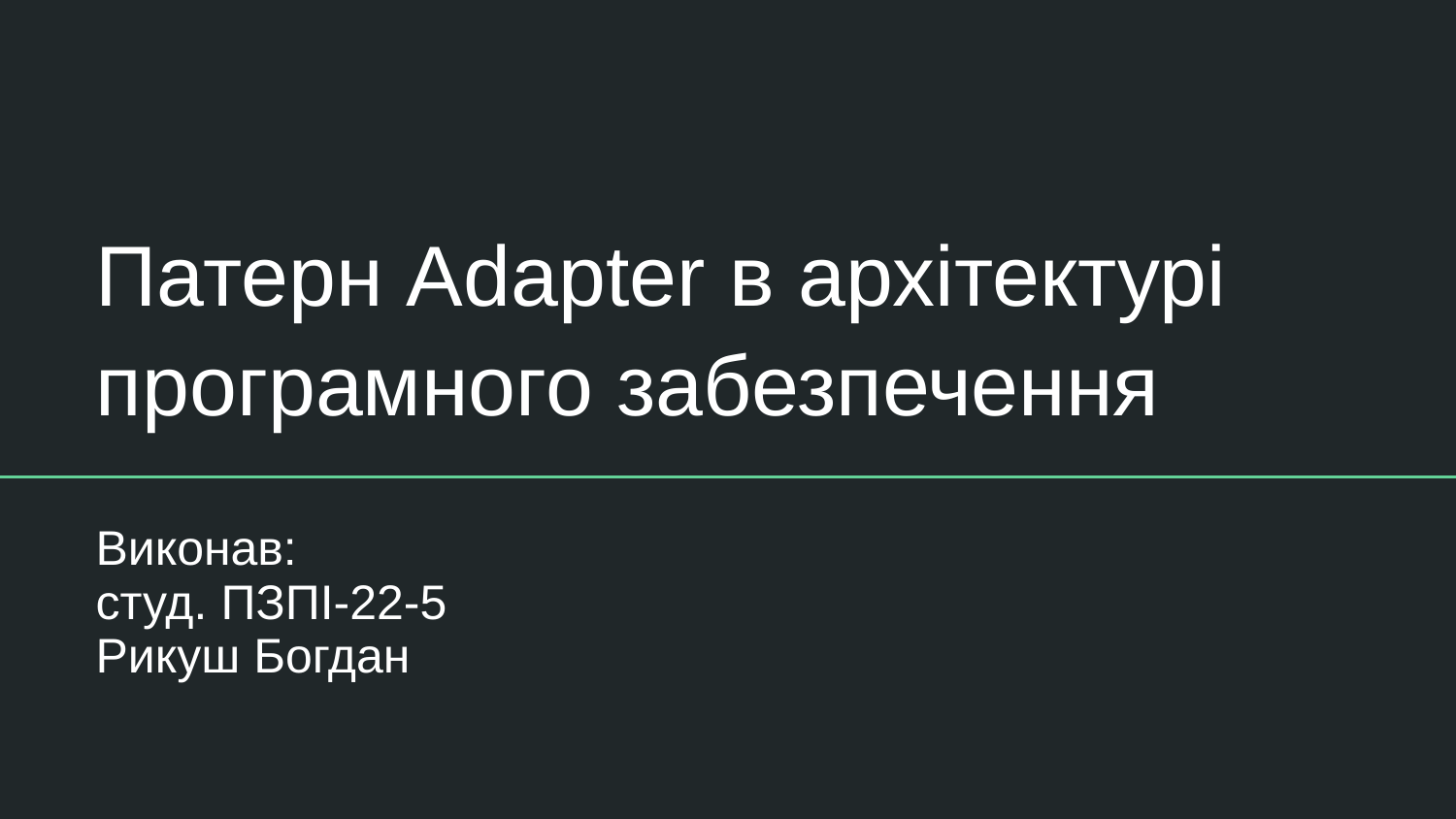

# Патерн Adapter в архітектурі програмного забезпечення

Виконав:
студ. ПЗПІ-22-5
Рикуш Богдан